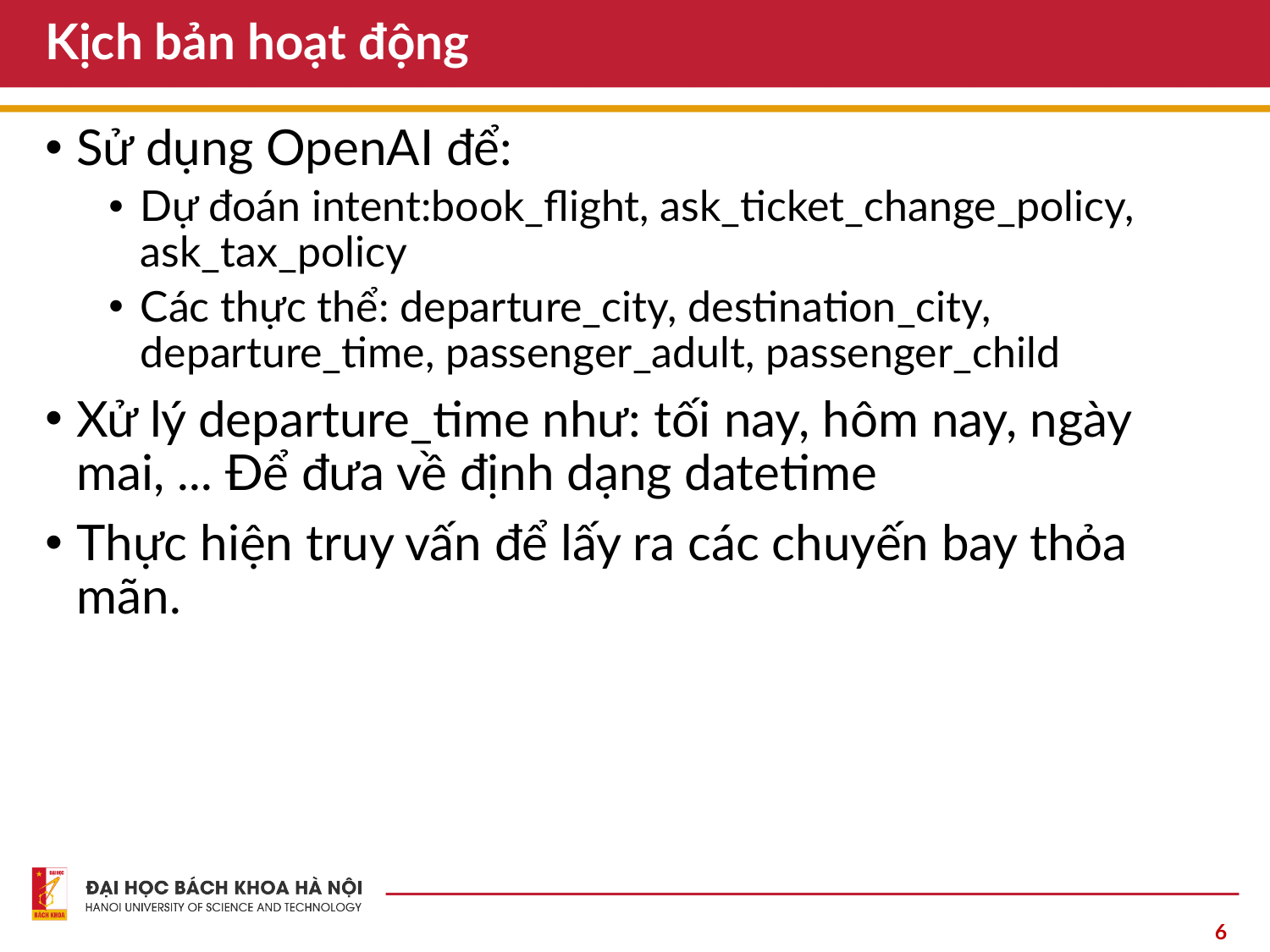

# Kịch bản hoạt động
Sử dụng OpenAI để:
Dự đoán intent:book_flight, ask_ticket_change_policy, ask_tax_policy
Các thực thể: departure_city, destination_city, departure_time, passenger_adult, passenger_child
Xử lý departure_time như: tối nay, hôm nay, ngày mai, ... Để đưa về định dạng datetime
Thực hiện truy vấn để lấy ra các chuyến bay thỏa mãn.
6